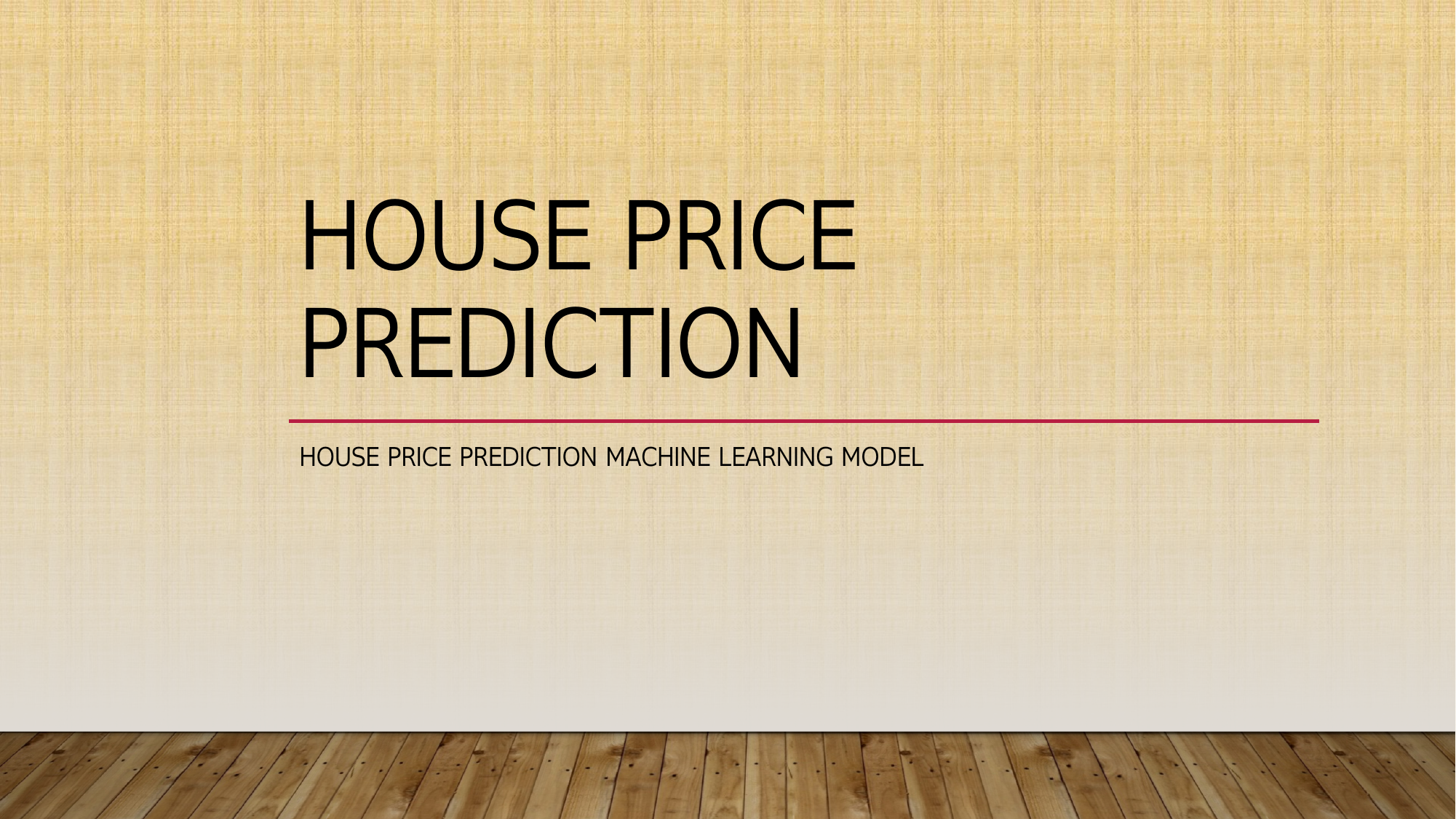

# House price prediction
House price prediction machine learning model